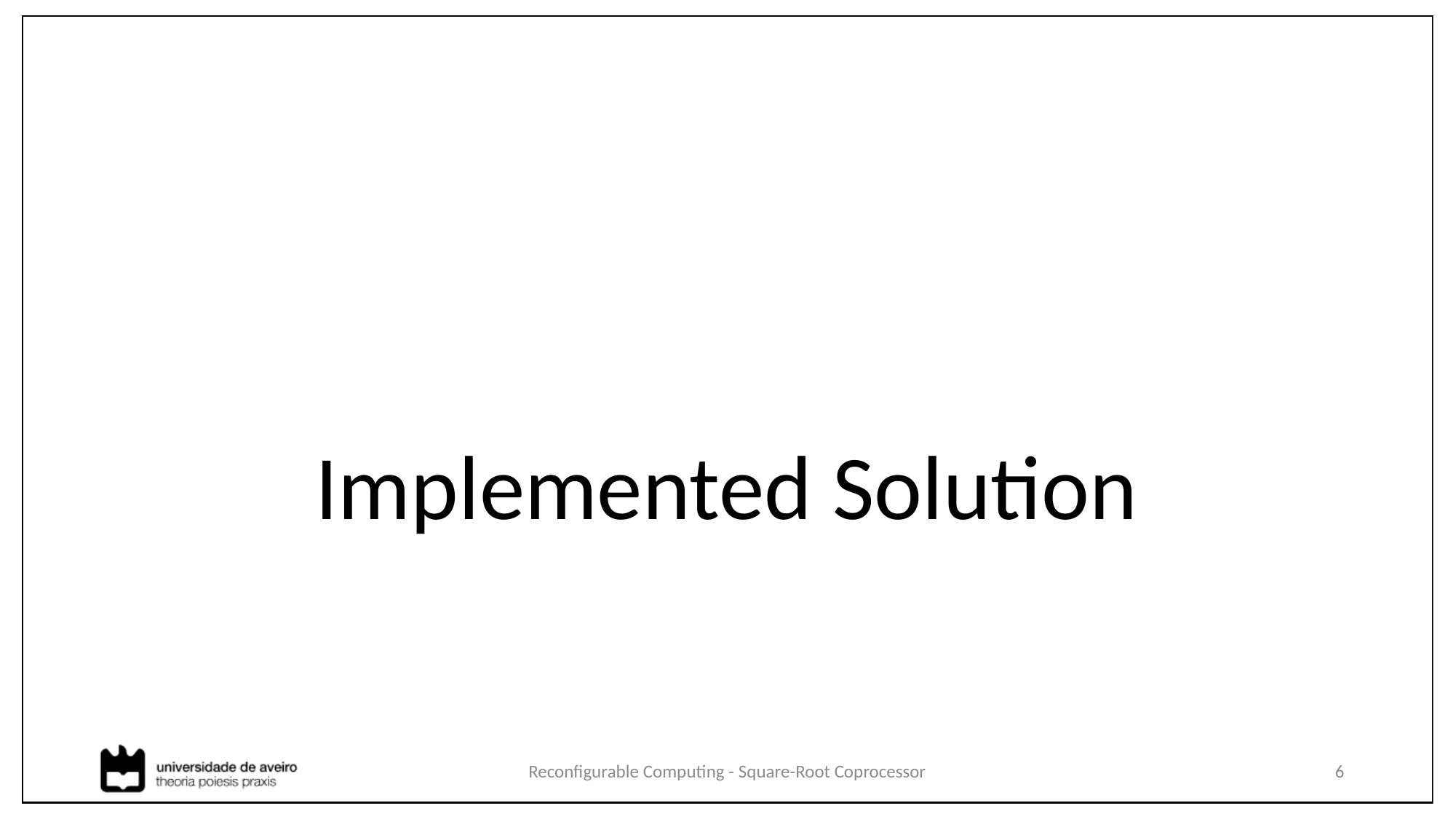

# Implemented Solution

Reconfigurable Computing - Square-Root Coprocessor
6